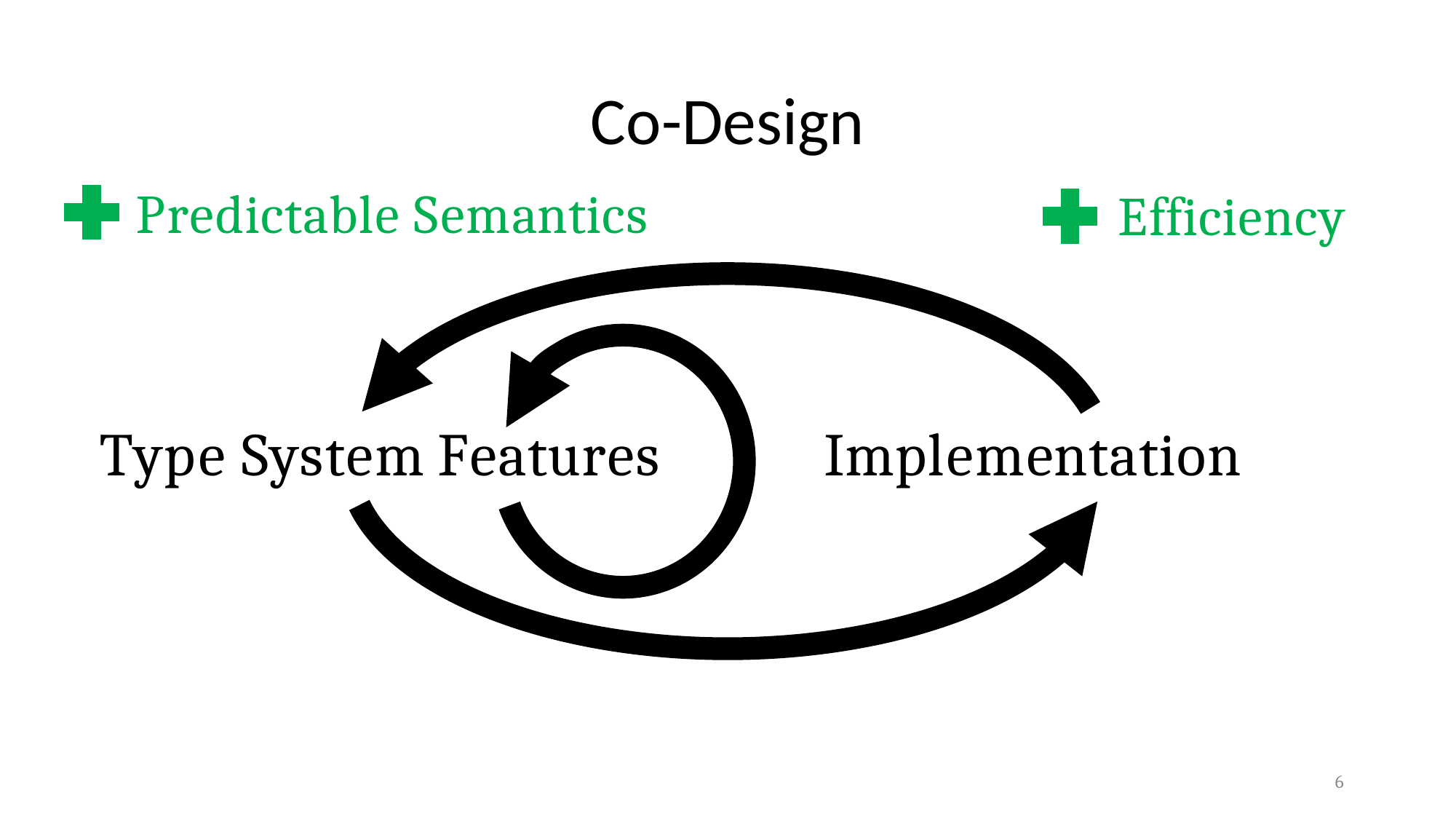

# Co-Design
Predictable Semantics

Efficiency

Type System Features
Implementation
6